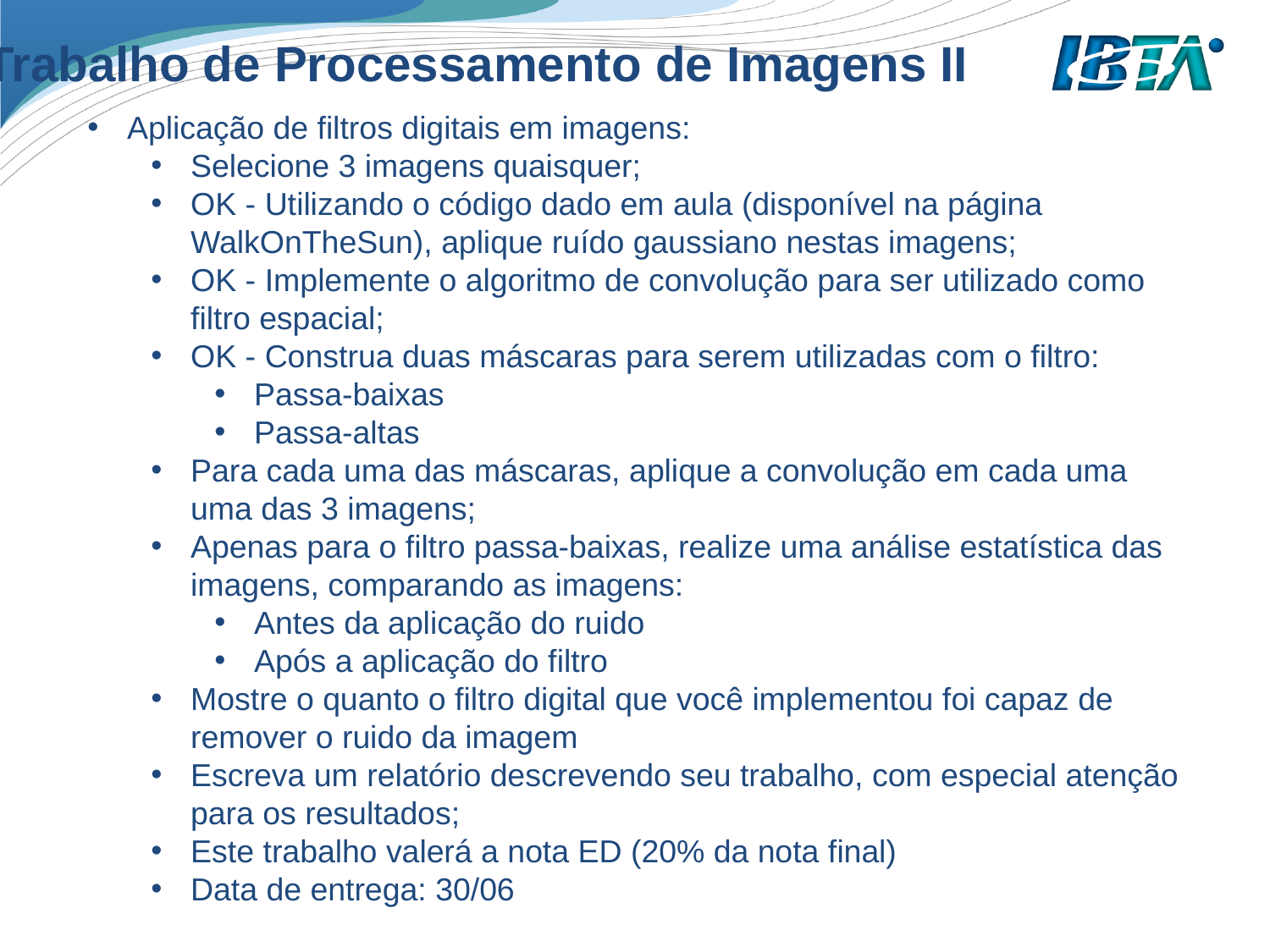

Trabalho de Processamento de Imagens II
Aplicação de filtros digitais em imagens:
Selecione 3 imagens quaisquer;
OK - Utilizando o código dado em aula (disponível na página WalkOnTheSun), aplique ruído gaussiano nestas imagens;
OK - Implemente o algoritmo de convolução para ser utilizado como filtro espacial;
OK - Construa duas máscaras para serem utilizadas com o filtro:
Passa-baixas
Passa-altas
Para cada uma das máscaras, aplique a convolução em cada uma uma das 3 imagens;
Apenas para o filtro passa-baixas, realize uma análise estatística das imagens, comparando as imagens:
Antes da aplicação do ruido
Após a aplicação do filtro
Mostre o quanto o filtro digital que você implementou foi capaz de remover o ruido da imagem
Escreva um relatório descrevendo seu trabalho, com especial atenção para os resultados;
Este trabalho valerá a nota ED (20% da nota final)
Data de entrega: 30/06